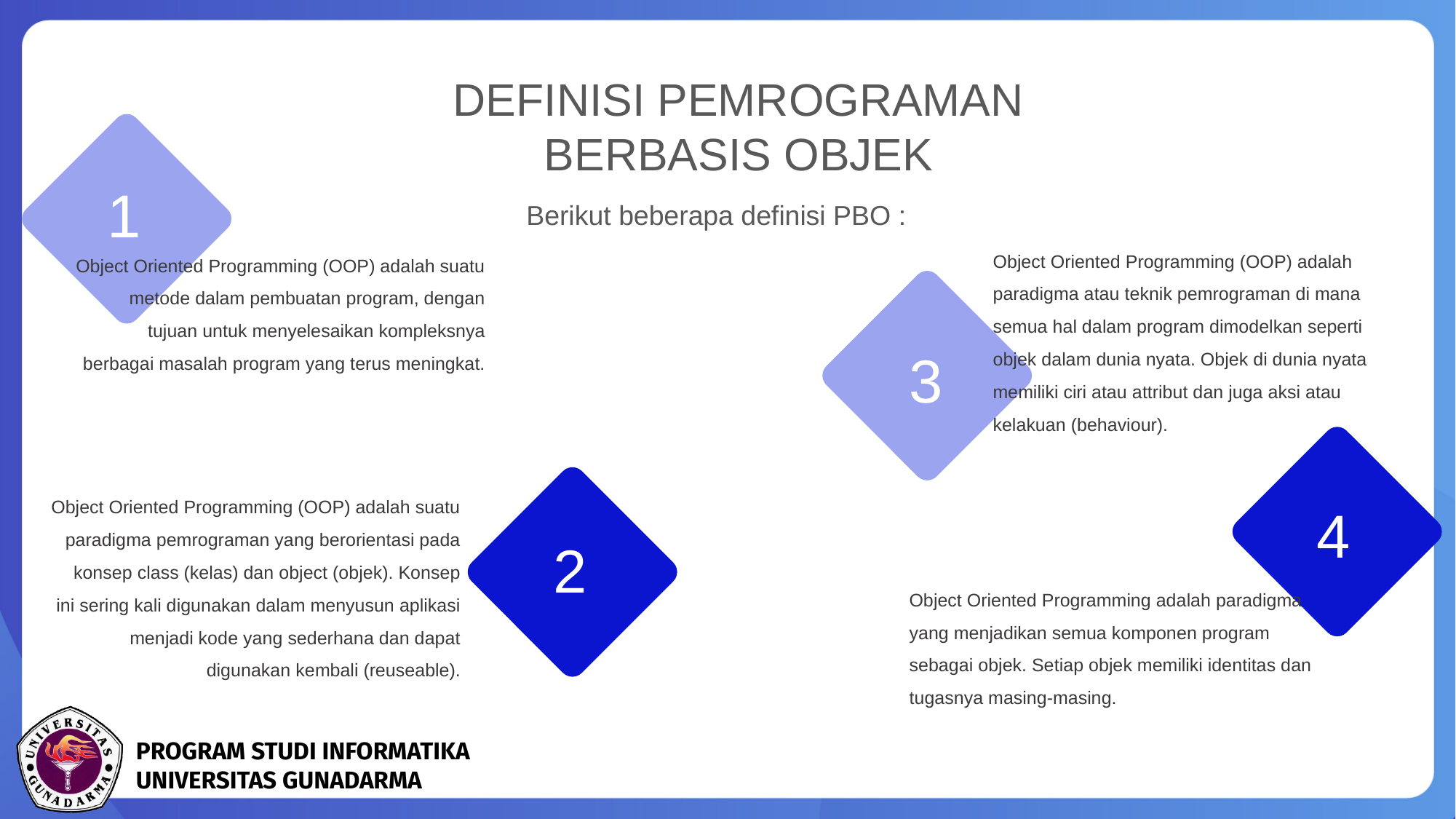

DEFINISI PEMROGRAMAN BERBASIS OBJEK

1
Berikut beberapa definisi PBO :
Object Oriented Programming (OOP) adalah paradigma atau teknik pemrograman di mana semua hal dalam program dimodelkan seperti objek dalam dunia nyata. Objek di dunia nyata memiliki ciri atau attribut dan juga aksi atau kelakuan (behaviour).
Object Oriented Programming (OOP) adalah suatu metode dalam pembuatan program, dengan tujuan untuk menyelesaikan kompleksnya berbagai masalah program yang terus meningkat.

3

Object Oriented Programming (OOP) adalah suatu paradigma pemrograman yang berorientasi pada konsep class (kelas) dan object (objek). Konsep ini sering kali digunakan dalam menyusun aplikasi menjadi kode yang sederhana dan dapat digunakan kembali (reuseable).
4

2
2
Object Oriented Programming adalah paradigma yang menjadikan semua komponen program sebagai objek. Setiap objek memiliki identitas dan tugasnya masing-masing.